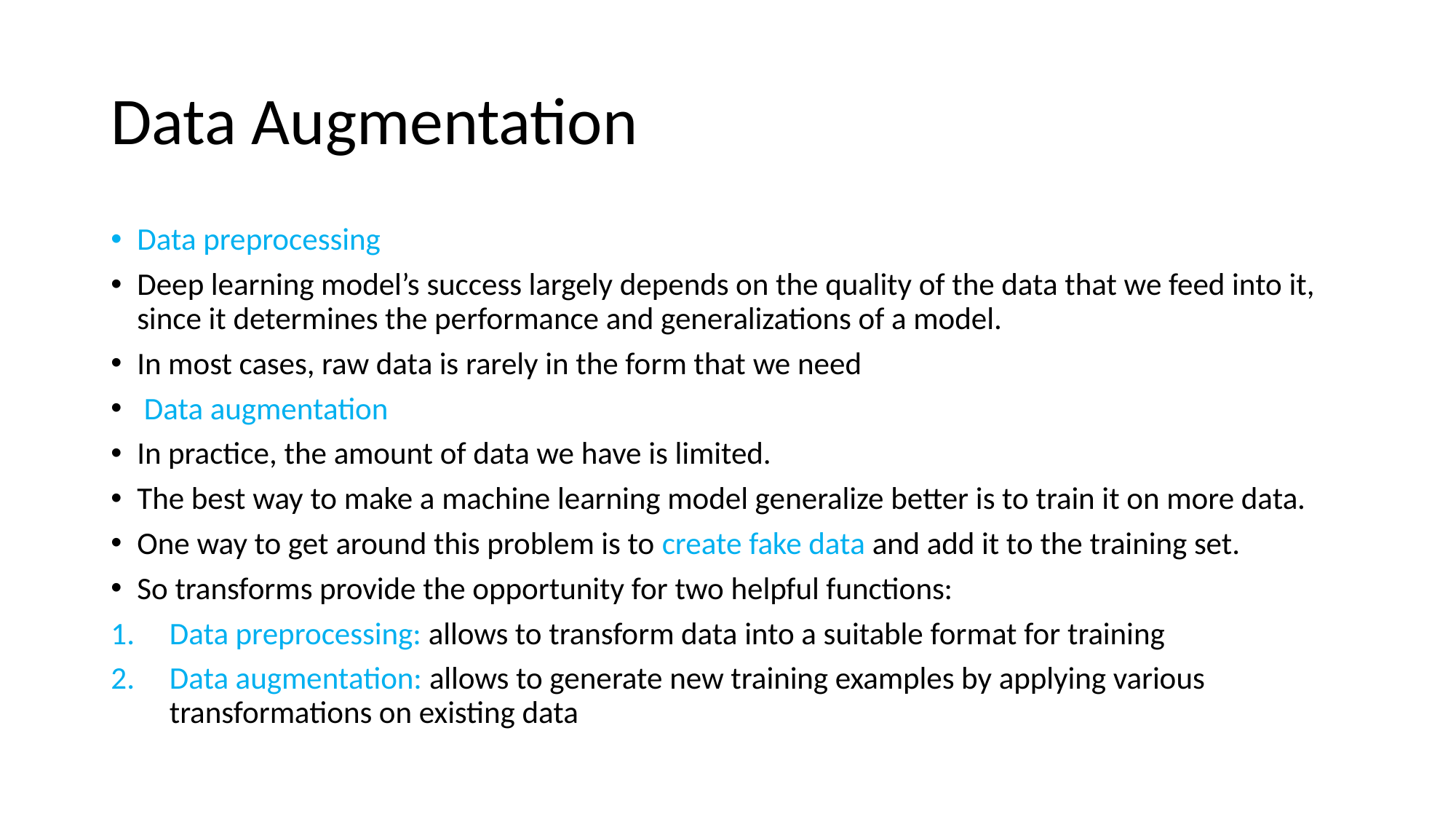

# Data Augmentation
Data preprocessing
Deep learning model’s success largely depends on the quality of the data that we feed into it, since it determines the performance and generalizations of a model.
In most cases, raw data is rarely in the form that we need
 Data augmentation
In practice, the amount of data we have is limited.
The best way to make a machine learning model generalize better is to train it on more data.
One way to get around this problem is to create fake data and add it to the training set.
So transforms provide the opportunity for two helpful functions:
Data preprocessing: allows to transform data into a suitable format for training
Data augmentation: allows to generate new training examples by applying various transformations on existing data